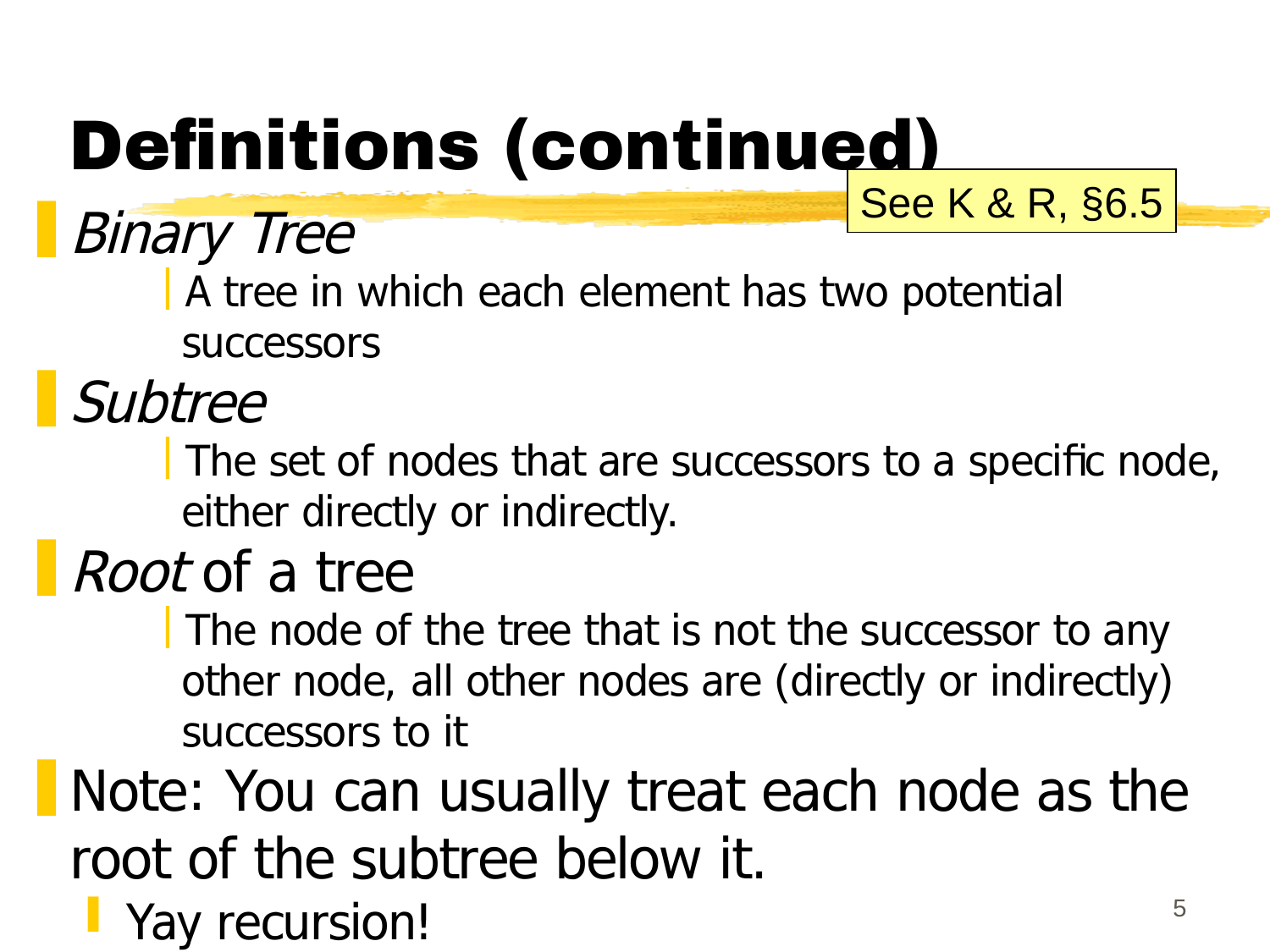

# Definitions (continued)
See K & R, §6.5
Binary Tree
A tree in which each element has two potential successors
Subtree
The set of nodes that are successors to a specific node, either directly or indirectly.
Root of a tree
The node of the tree that is not the successor to any other node, all other nodes are (directly or indirectly) successors to it
Note: You can usually treat each node as the root of the subtree below it.
Yay recursion!
5